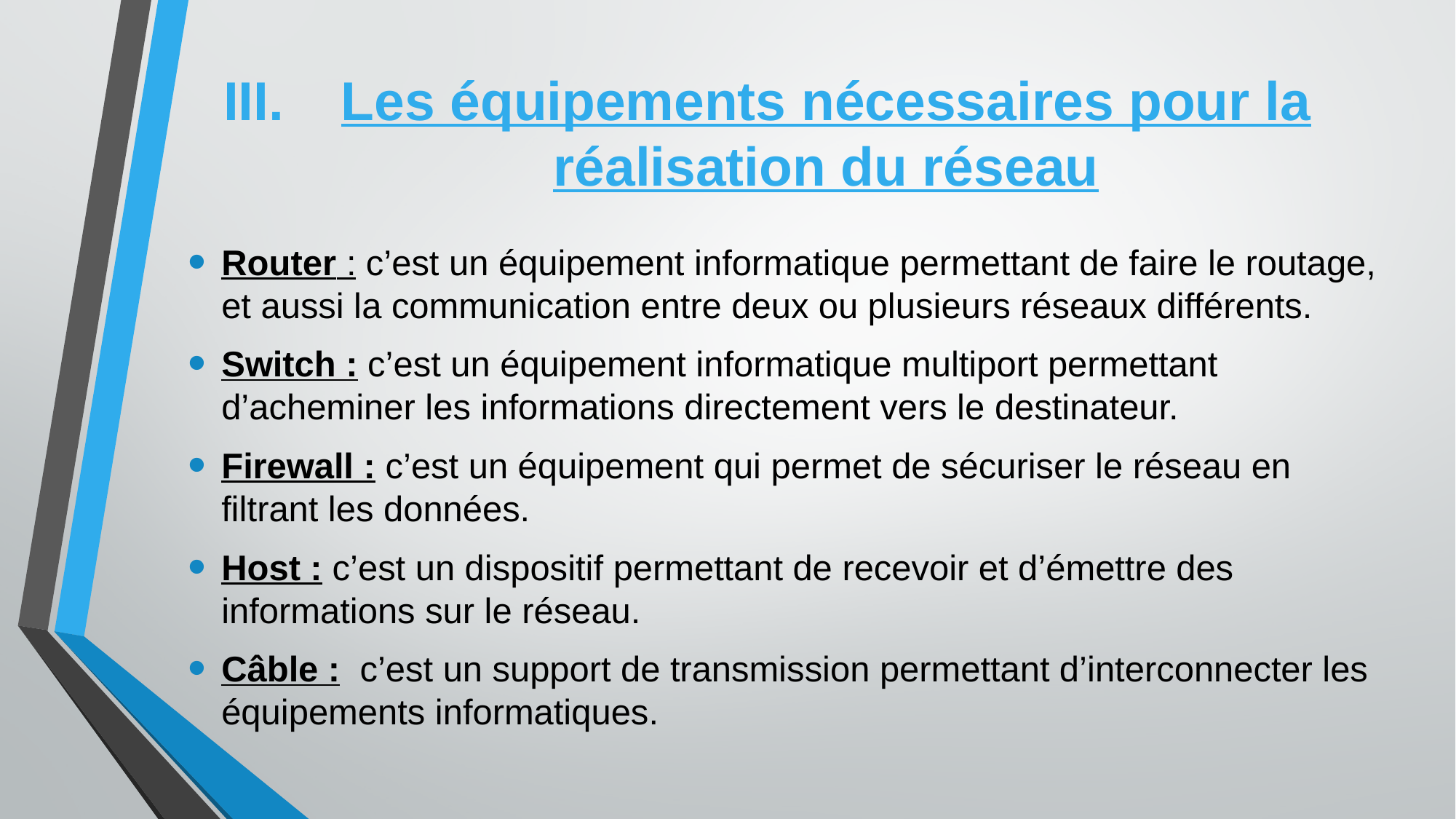

# Les équipements nécessaires pour la réalisation du réseau
Router : c’est un équipement informatique permettant de faire le routage, et aussi la communication entre deux ou plusieurs réseaux différents.
Switch : c’est un équipement informatique multiport permettant d’acheminer les informations directement vers le destinateur.
Firewall : c’est un équipement qui permet de sécuriser le réseau en filtrant les données.
Host : c’est un dispositif permettant de recevoir et d’émettre des informations sur le réseau.
Câble :  c’est un support de transmission permettant d’interconnecter les équipements informatiques.